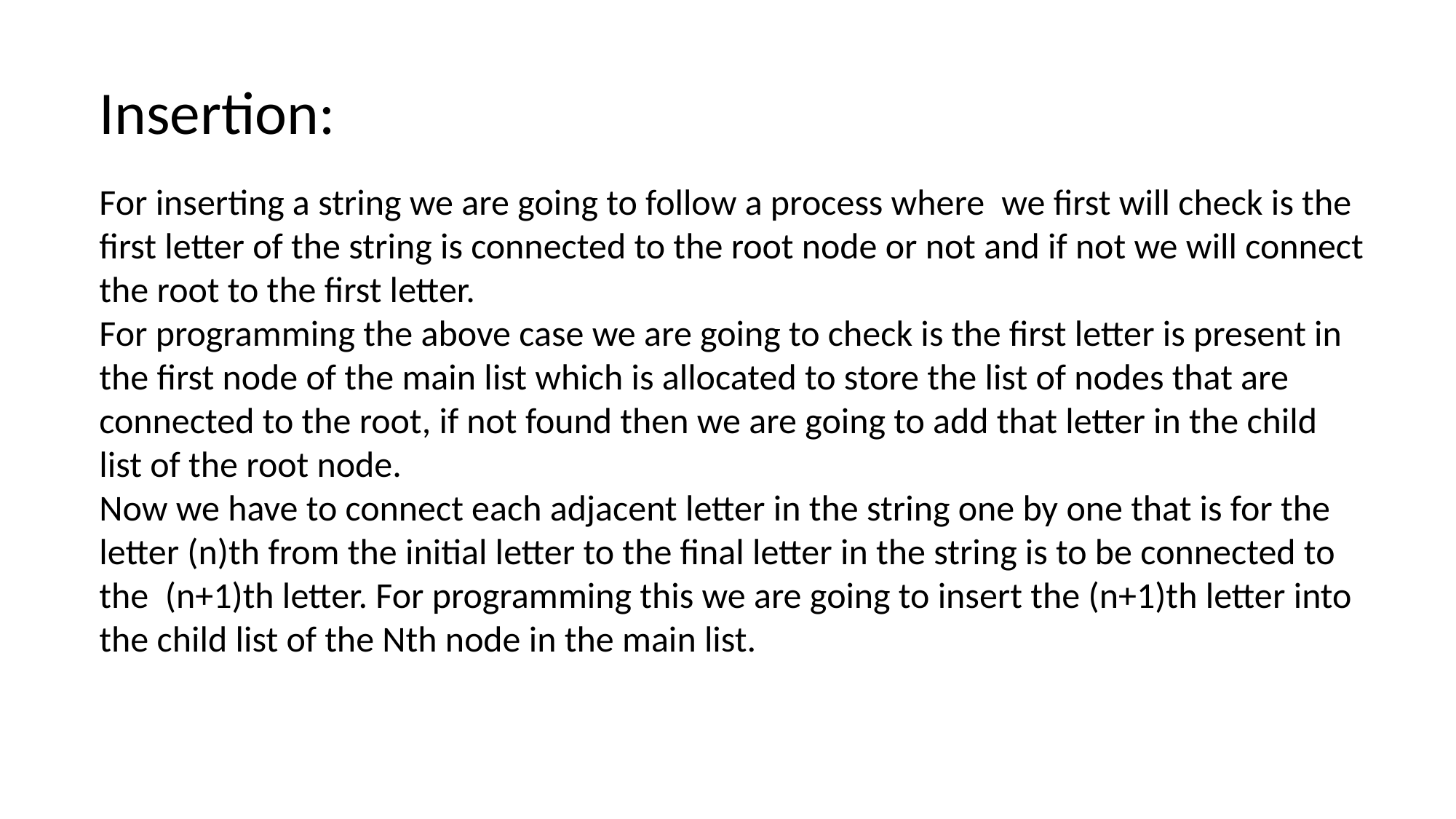

Insertion:

For inserting a string we are going to follow a process where  we first will check is the first letter of the string is connected to the root node or not and if not we will connect the root to the first letter.
For programming the above case we are going to check is the first letter is present in the first node of the main list which is allocated to store the list of nodes that are connected to the root, if not found then we are going to add that letter in the child list of the root node.
Now we have to connect each adjacent letter in the string one by one that is for the letter (n)th from the initial letter to the final letter in the string is to be connected to the  (n+1)th letter. For programming this we are going to insert the (n+1)th letter into the child list of the Nth node in the main list.